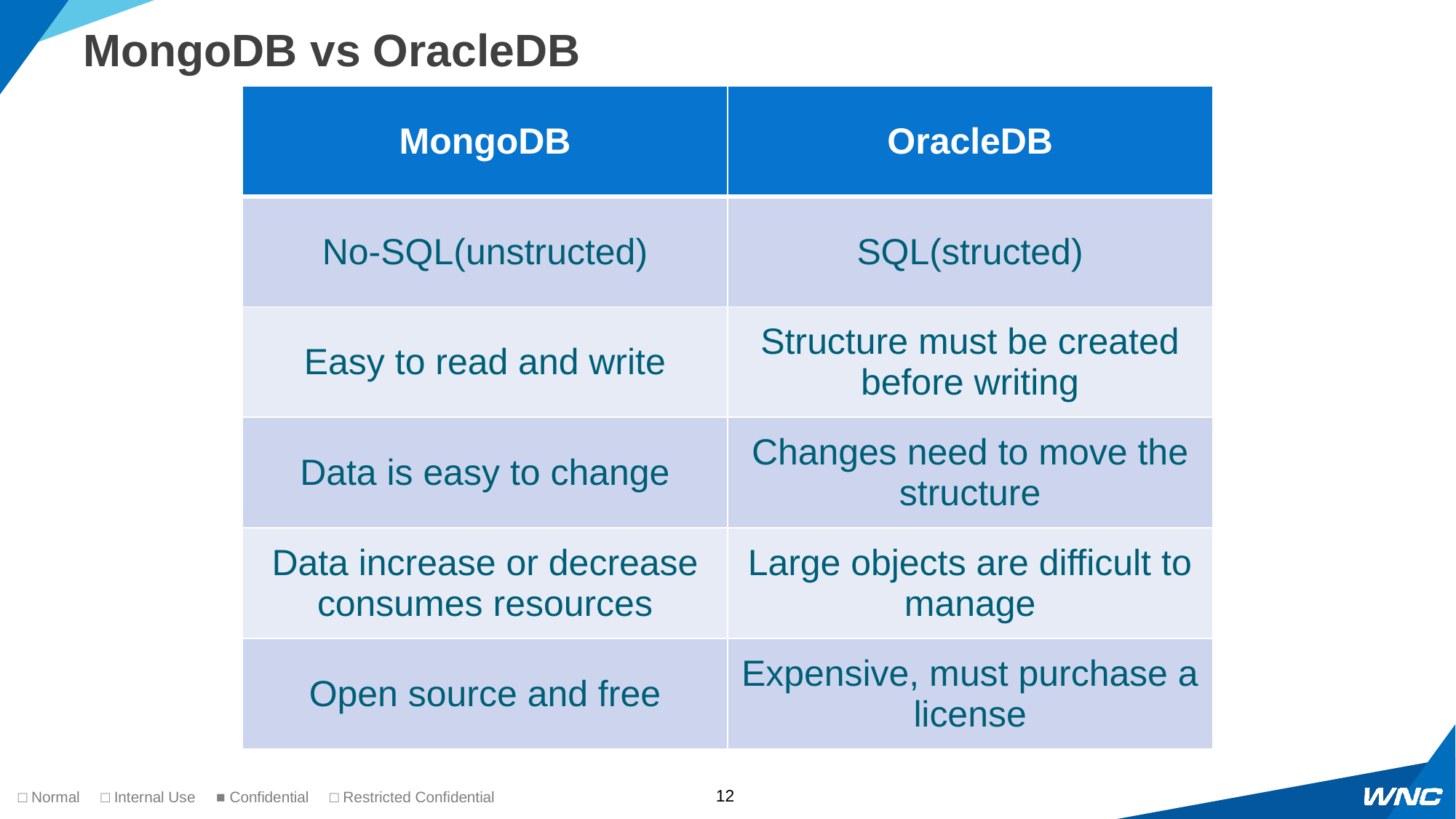

# MongoDB vs OracleDB
| MongoDB | OracleDB |
| --- | --- |
| No-SQL(unstructed) | SQL(structed) |
| Easy to read and write | Structure must be created before writing |
| Data is easy to change | Changes need to move the structure |
| Data increase or decrease consumes resources | Large objects are difficult to manage |
| Open source and free | Expensive, must purchase a license |